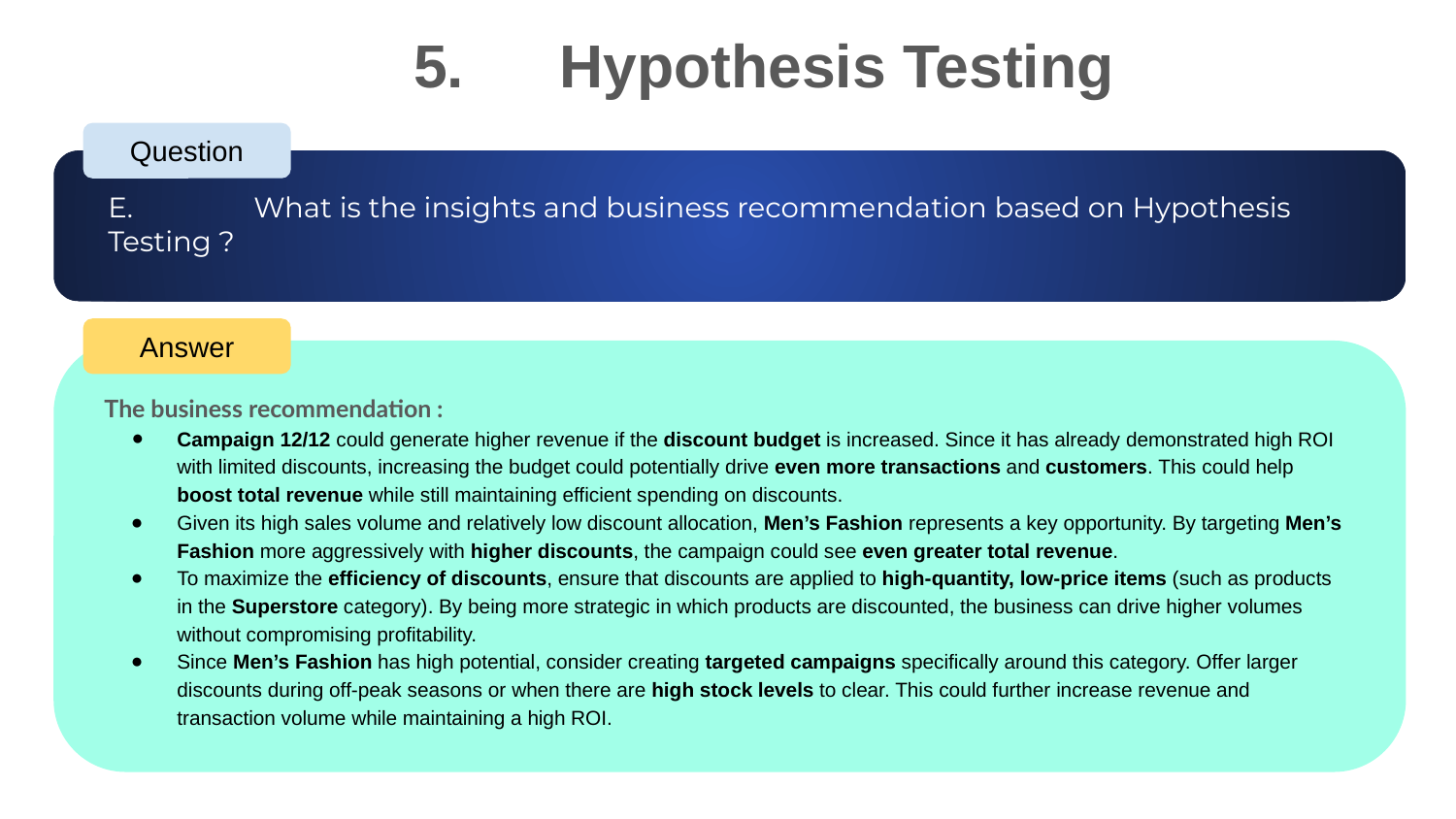

5.	Hypothesis Testing
Question

E.	What is the insights and business recommendation based on Hypothesis Testing ?
Answer

The business recommendation :
Campaign 12/12 could generate higher revenue if the discount budget is increased. Since it has already demonstrated high ROI with limited discounts, increasing the budget could potentially drive even more transactions and customers. This could help boost total revenue while still maintaining efficient spending on discounts.
Given its high sales volume and relatively low discount allocation, Men’s Fashion represents a key opportunity. By targeting Men’s Fashion more aggressively with higher discounts, the campaign could see even greater total revenue.
To maximize the efficiency of discounts, ensure that discounts are applied to high-quantity, low-price items (such as products in the Superstore category). By being more strategic in which products are discounted, the business can drive higher volumes without compromising profitability.
Since Men’s Fashion has high potential, consider creating targeted campaigns specifically around this category. Offer larger discounts during off-peak seasons or when there are high stock levels to clear. This could further increase revenue and transaction volume while maintaining a high ROI.